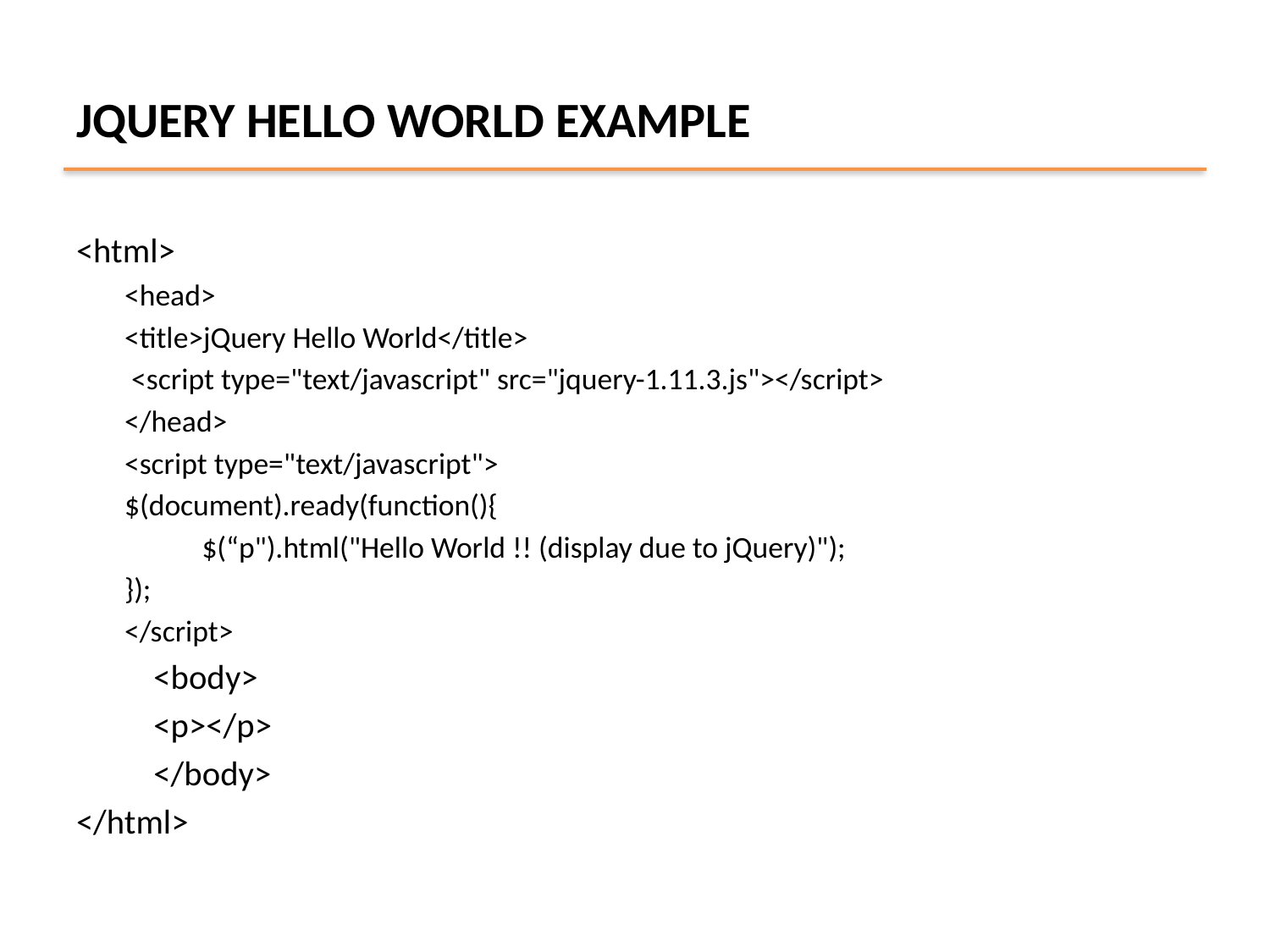

# JQUERY HELLO WORLD EXAMPLE
<html>
<head>
<title>jQuery Hello World</title>
 <script type="text/javascript" src="jquery-1.11.3.js"></script>
</head>
<script type="text/javascript">
	$(document).ready(function(){
 		$(“p").html("Hello World !! (display due to jQuery)");
	});
</script>
	<body>
		<p></p>
	</body>
</html>